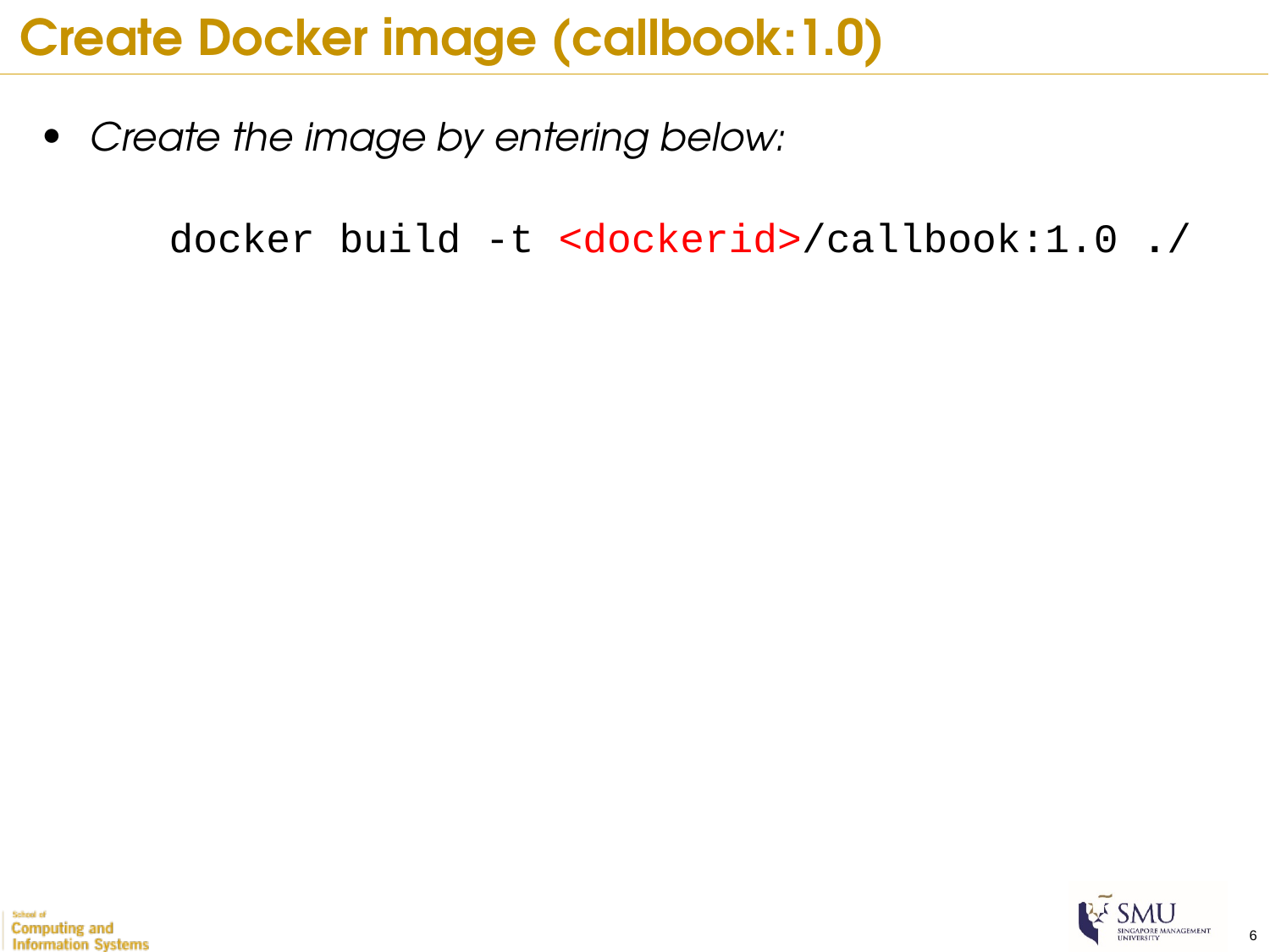

Create Docker image (callbook:1.0)
Create the image by entering below:

docker build -t <dockerid>/callbook:1.0 ./

6